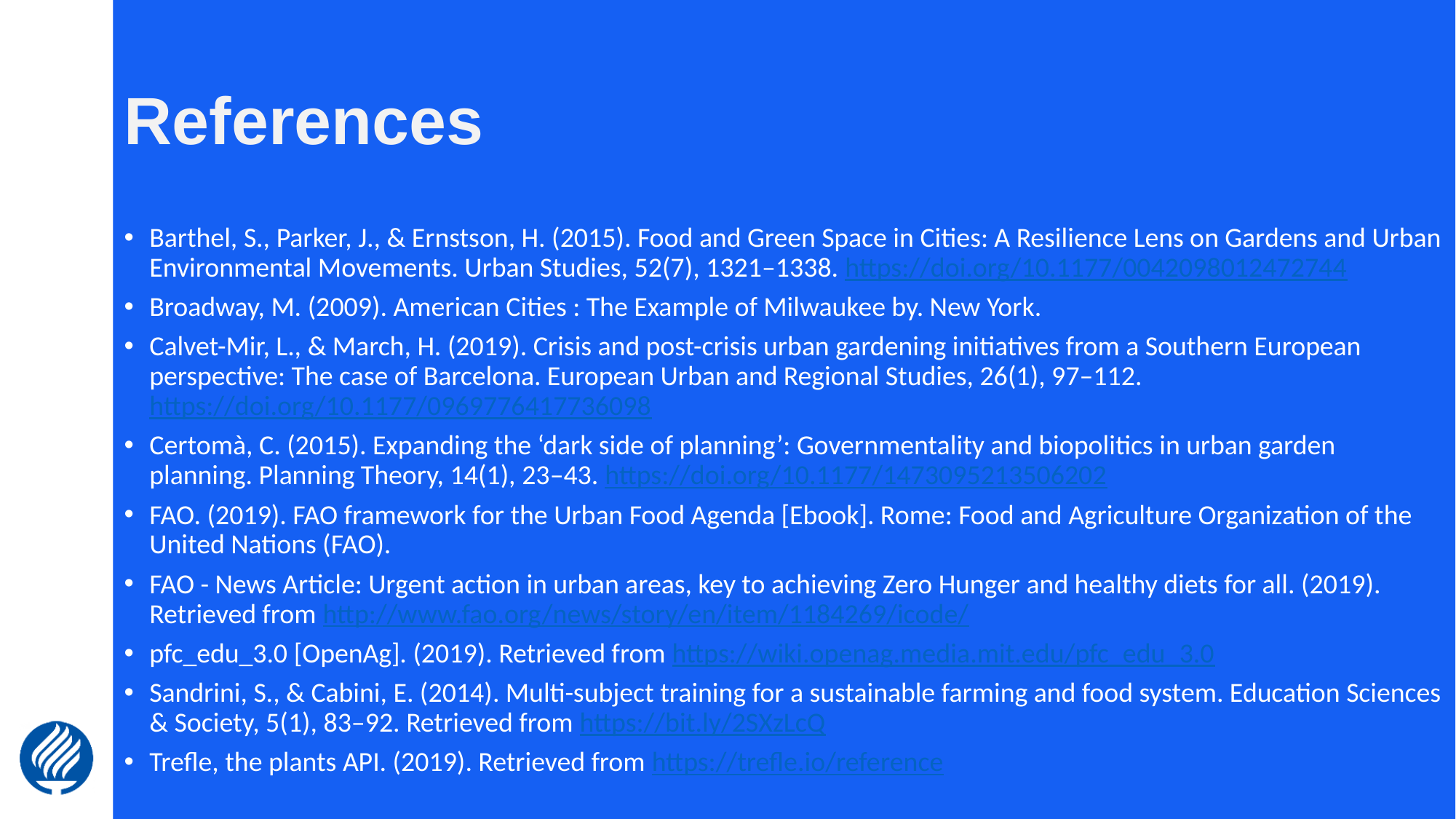

# References
Barthel, S., Parker, J., & Ernstson, H. (2015). Food and Green Space in Cities: A Resilience Lens on Gardens and Urban Environmental Movements. Urban Studies, 52(7), 1321–1338. https://doi.org/10.1177/0042098012472744
Broadway, M. (2009). American Cities : The Example of Milwaukee by. New York.
Calvet-Mir, L., & March, H. (2019). Crisis and post-crisis urban gardening initiatives from a Southern European perspective: The case of Barcelona. European Urban and Regional Studies, 26(1), 97–112. https://doi.org/10.1177/0969776417736098
Certomà, C. (2015). Expanding the ‘dark side of planning’: Governmentality and biopolitics in urban garden planning. Planning Theory, 14(1), 23–43. https://doi.org/10.1177/1473095213506202
FAO. (2019). FAO framework for the Urban Food Agenda [Ebook]. Rome: Food and Agriculture Organization of the United Nations (FAO).
FAO - News Article: Urgent action in urban areas, key to achieving Zero Hunger and healthy diets for all. (2019). Retrieved from http://www.fao.org/news/story/en/item/1184269/icode/
pfc_edu_3.0 [OpenAg]. (2019). Retrieved from https://wiki.openag.media.mit.edu/pfc_edu_3.0
Sandrini, S., & Cabini, E. (2014). Multi-subject training for a sustainable farming and food system. Education Sciences & Society, 5(1), 83–92. Retrieved from https://bit.ly/2SXzLcQ
Trefle, the plants API. (2019). Retrieved from https://trefle.io/reference